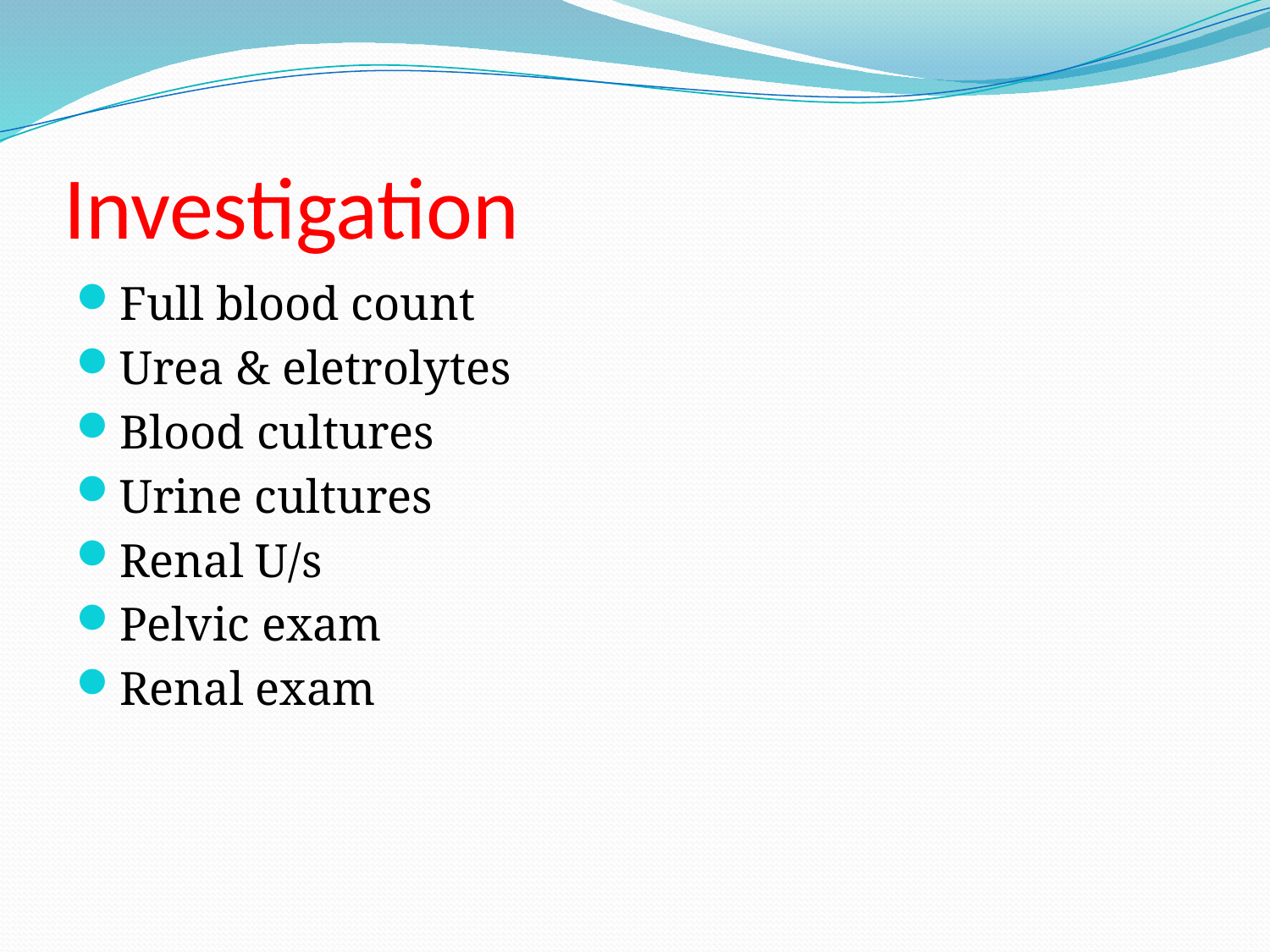

# Investigation
Full blood count
Urea & eletrolytes
Blood cultures
Urine cultures
Renal U/s
Pelvic exam
Renal exam